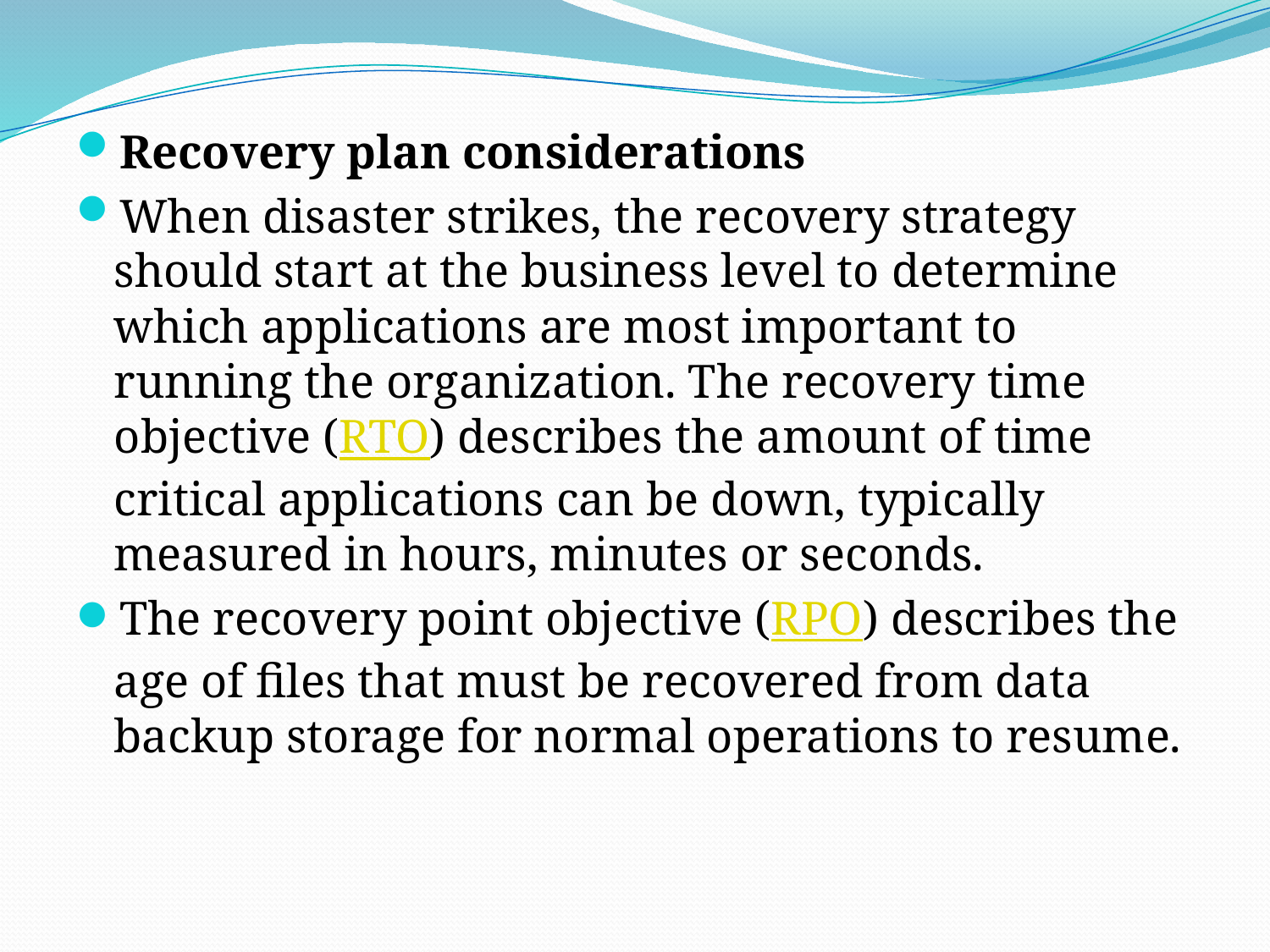

Recovery plan considerations
When disaster strikes, the recovery strategy should start at the business level to determine which applications are most important to running the organization. The recovery time objective (RTO) describes the amount of time critical applications can be down, typically measured in hours, minutes or seconds.
The recovery point objective (RPO) describes the age of files that must be recovered from data backup storage for normal operations to resume.